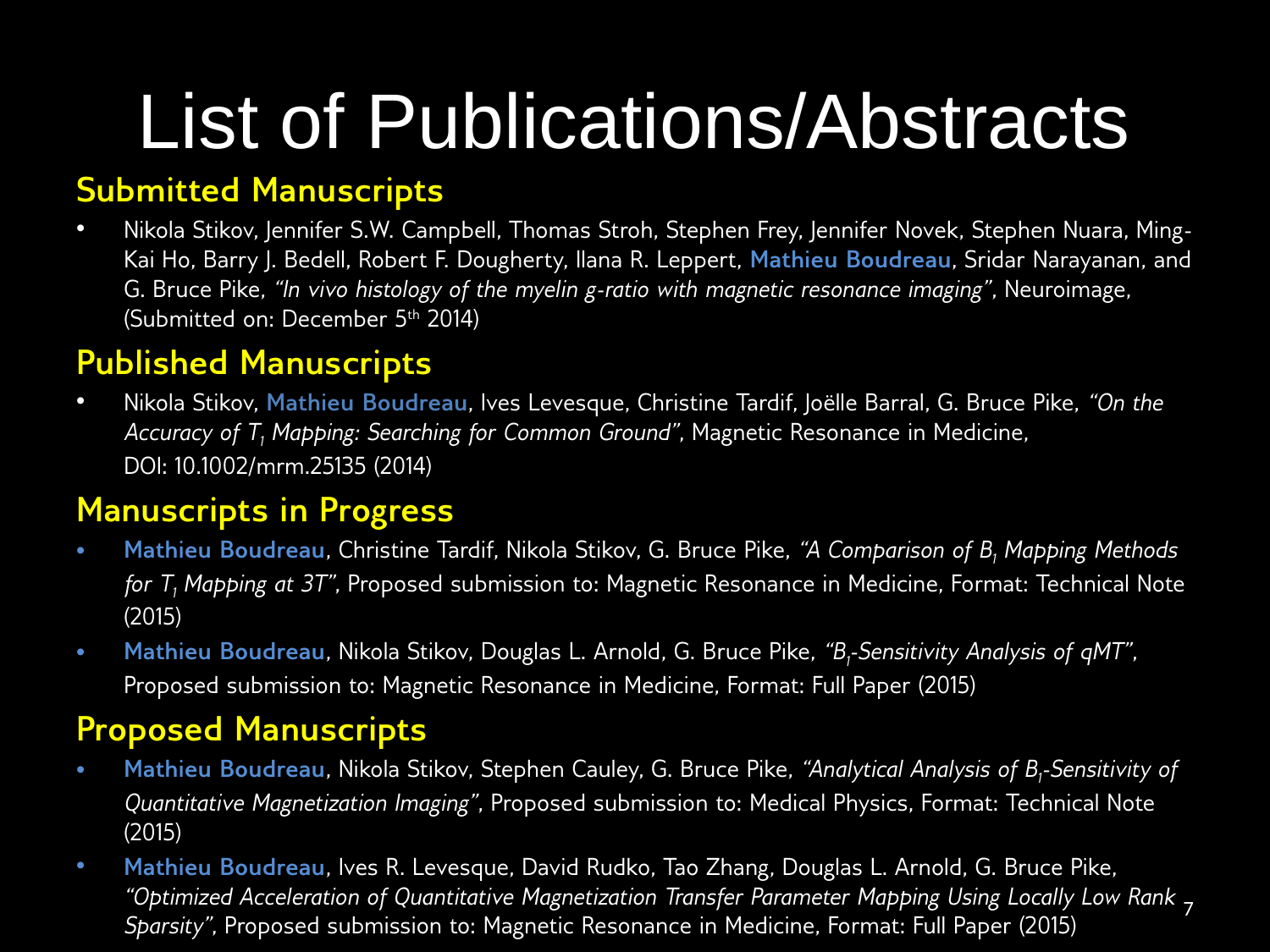

# List of Publications/Abstracts
Submitted Manuscripts
Nikola Stikov, Jennifer S.W. Campbell, Thomas Stroh, Stephen Frey, Jennifer Novek, Stephen Nuara, Ming-Kai Ho, Barry J. Bedell, Robert F. Dougherty, Ilana R. Leppert, Mathieu Boudreau, Sridar Narayanan, and G. Bruce Pike, “In vivo histology of the myelin g-ratio with magnetic resonance imaging”, Neuroimage, (Submitted on: December 5th 2014)
Published Manuscripts
Nikola Stikov, Mathieu Boudreau, Ives Levesque, Christine Tardif, Joëlle Barral, G. Bruce Pike, “On the Accuracy of T1 Mapping: Searching for Common Ground”, Magnetic Resonance in Medicine, DOI: 10.1002/mrm.25135 (2014)
Manuscripts in Progress
Mathieu Boudreau, Christine Tardif, Nikola Stikov, G. Bruce Pike, “A Comparison of B1 Mapping Methods for T1 Mapping at 3T”, Proposed submission to: Magnetic Resonance in Medicine, Format: Technical Note (2015)
Mathieu Boudreau, Nikola Stikov, Douglas L. Arnold, G. Bruce Pike, “B1-Sensitivity Analysis of qMT”, Proposed submission to: Magnetic Resonance in Medicine, Format: Full Paper (2015)
Proposed Manuscripts
Mathieu Boudreau, Nikola Stikov, Stephen Cauley, G. Bruce Pike, “Analytical Analysis of B1-Sensitivity of Quantitative Magnetization Imaging”, Proposed submission to: Medical Physics, Format: Technical Note (2015)
Mathieu Boudreau, Ives R. Levesque, David Rudko, Tao Zhang, Douglas L. Arnold, G. Bruce Pike, “Optimized Acceleration of Quantitative Magnetization Transfer Parameter Mapping Using Locally Low Rank Sparsity”, Proposed submission to: Magnetic Resonance in Medicine, Format: Full Paper (2015)

7